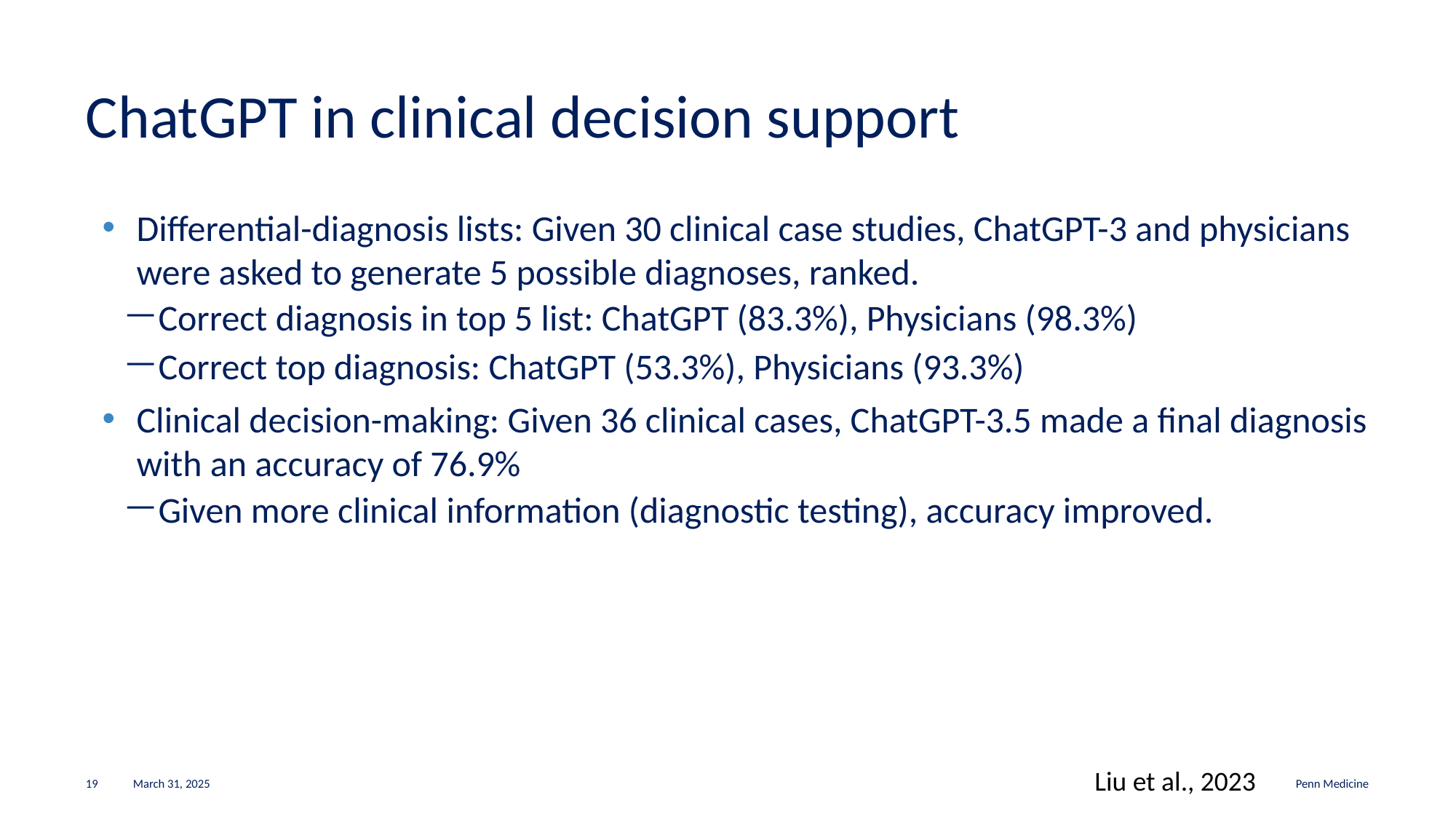

# ChatGPT in clinical decision support
Differential-diagnosis lists: Given 30 clinical case studies, ChatGPT-3 and physicians were asked to generate 5 possible diagnoses, ranked.
Correct diagnosis in top 5 list: ChatGPT (83.3%), Physicians (98.3%)
Correct top diagnosis: ChatGPT (53.3%), Physicians (93.3%)
Clinical decision-making: Given 36 clinical cases, ChatGPT-3.5 made a final diagnosis with an accuracy of 76.9%
Given more clinical information (diagnostic testing), accuracy improved.
Liu et al., 2023
19
March 31, 2025